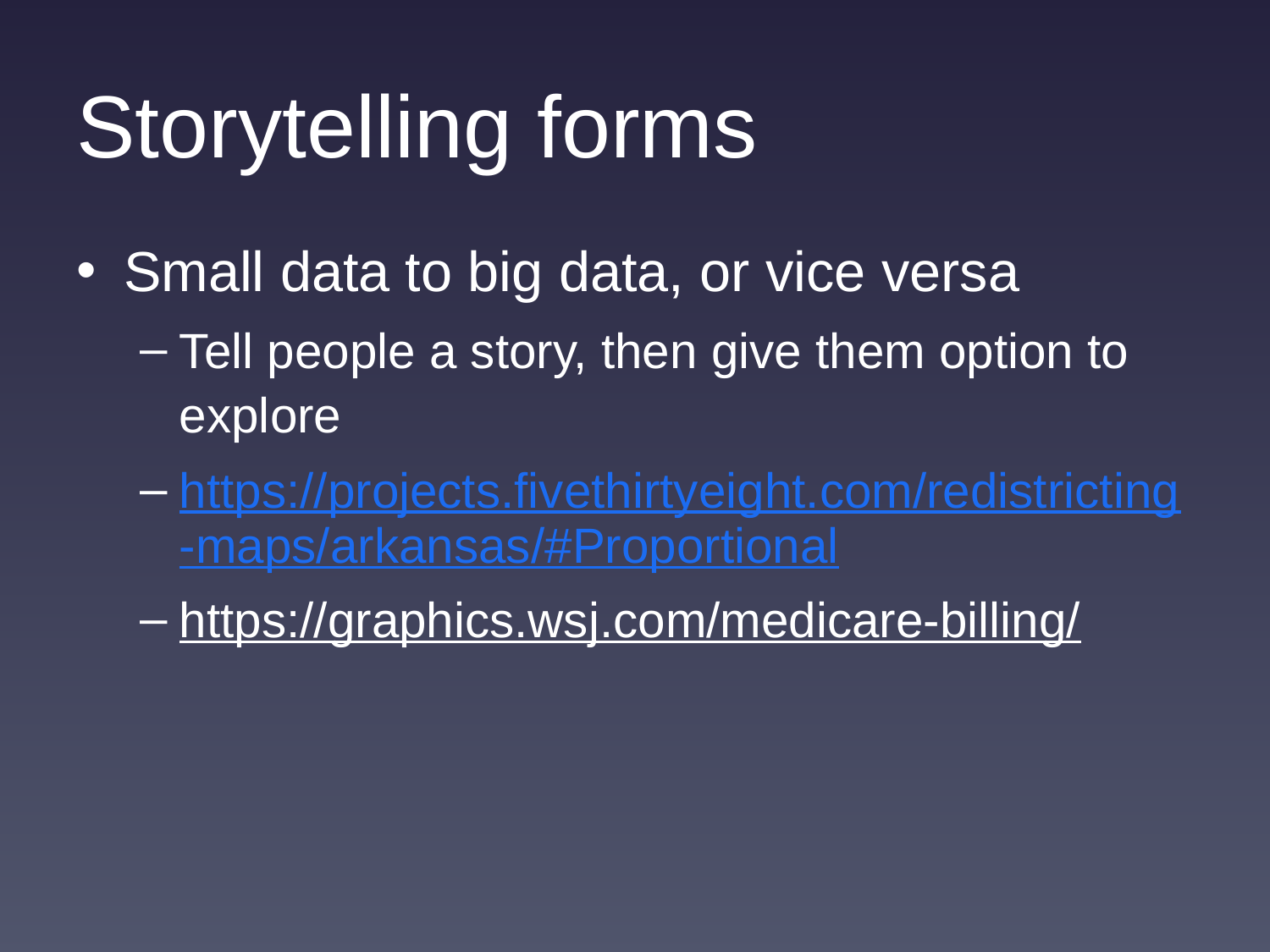

# Storytelling forms
Small data to big data, or vice versa
Tell people a story, then give them option to explore
https://projects.fivethirtyeight.com/redistricting-maps/arkansas/#Proportional
https://graphics.wsj.com/medicare-billing/